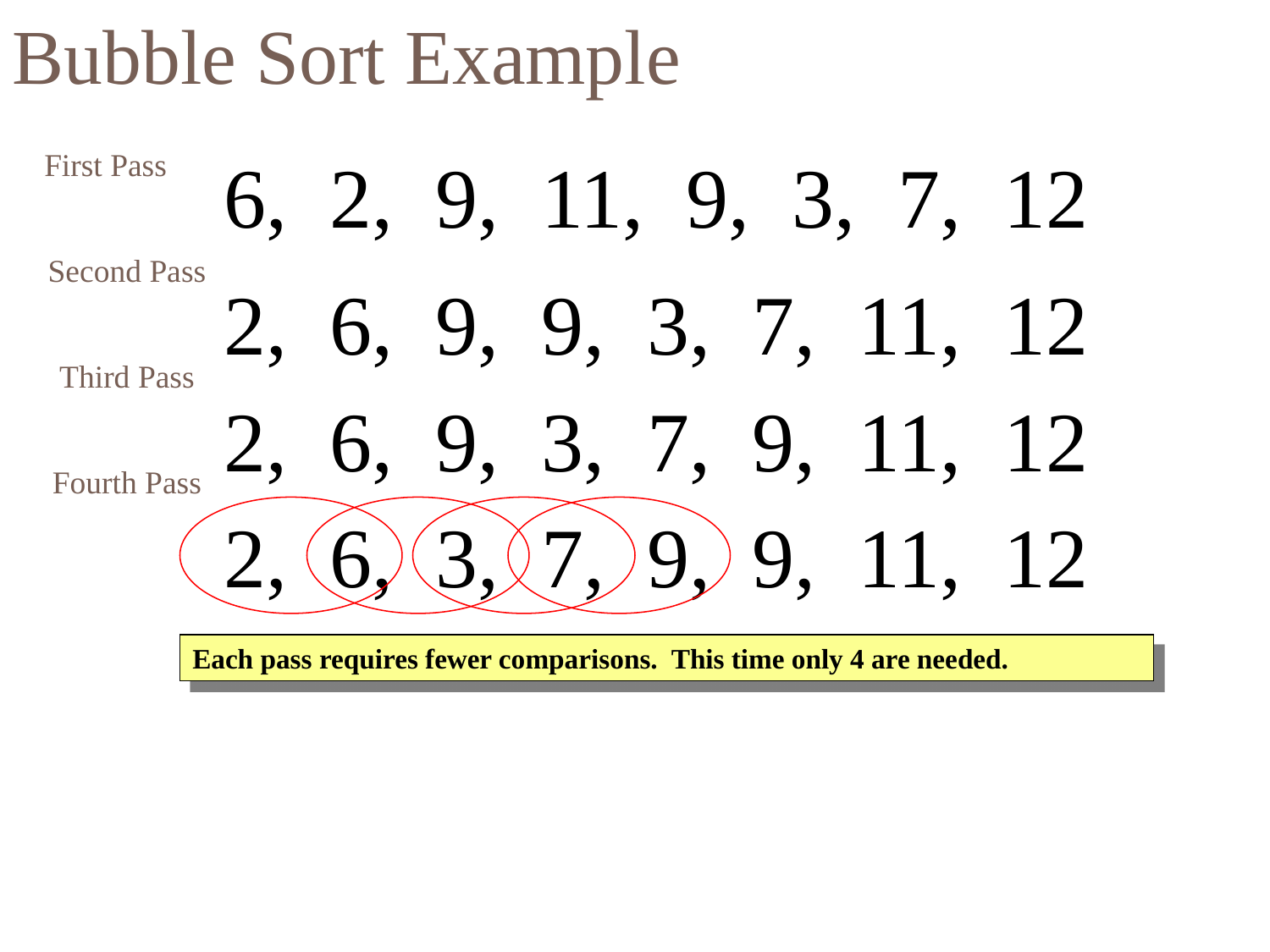

Bubble Sort Example
First Pass
6,  2,  9,  11,  9,  3,  7,  12
Second Pass
2,  6,  9,  9,  3,  7,  11,  12
Third Pass
2,  6,  9,  3,  7,  9,  11,  12
Fourth Pass

2,  6,  9,  3,  7,  9,  11,  12
2,  6,  3,  9,  7,  9,  11,  12
2,  6,  3,  7,  9,  9,  11,  12

Each pass requires fewer comparisons.  This time only 4 are needed.